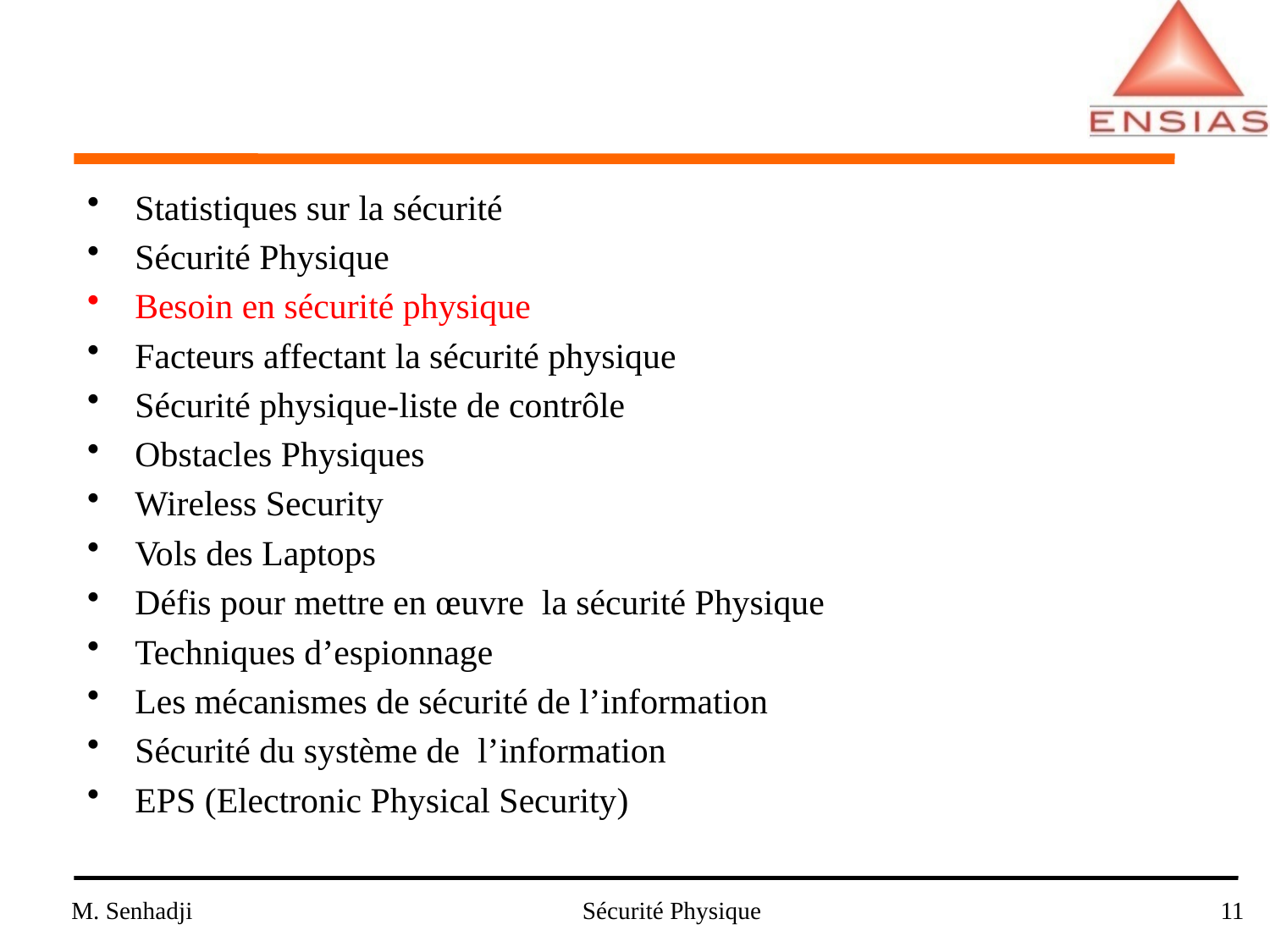

#
Statistiques sur la sécurité
Sécurité Physique
Besoin en sécurité physique
Facteurs affectant la sécurité physique
Sécurité physique-liste de contrôle
Obstacles Physiques
Wireless Security
Vols des Laptops
Défis pour mettre en œuvre  la sécurité Physique
Techniques d’espionnage
Les mécanismes de sécurité de l’information
Sécurité du système de  l’information
EPS (Electronic Physical Security)